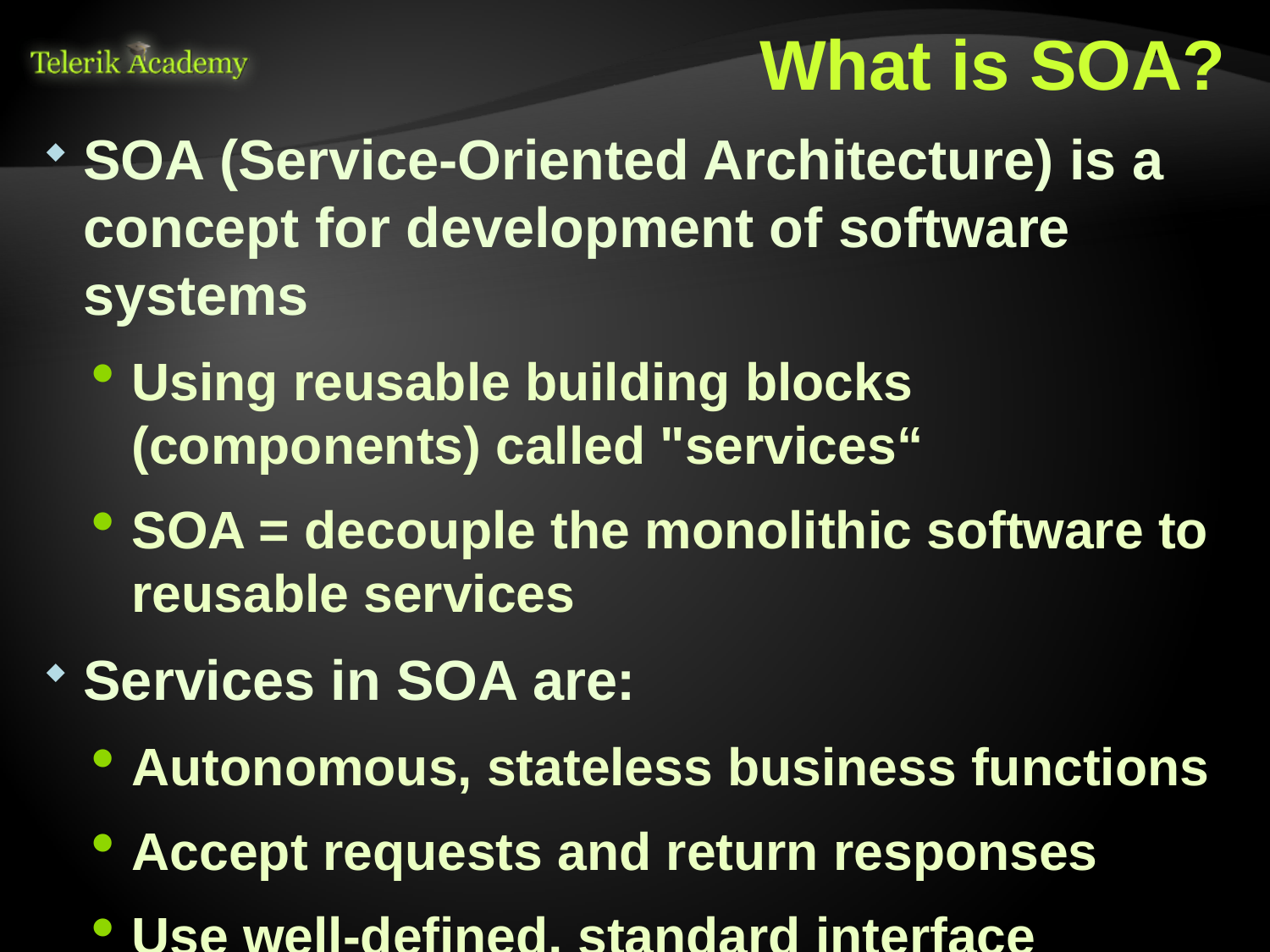

# What is SOA?
SOA (Service-Oriented Architecture) is a concept for development of software systems
Using reusable building blocks (components) called "services“
SOA = decouple the monolithic software to reusable services
Services in SOA are:
Autonomous, stateless business functions
Accept requests and return responses
Use well-defined, standard interface (protocols)